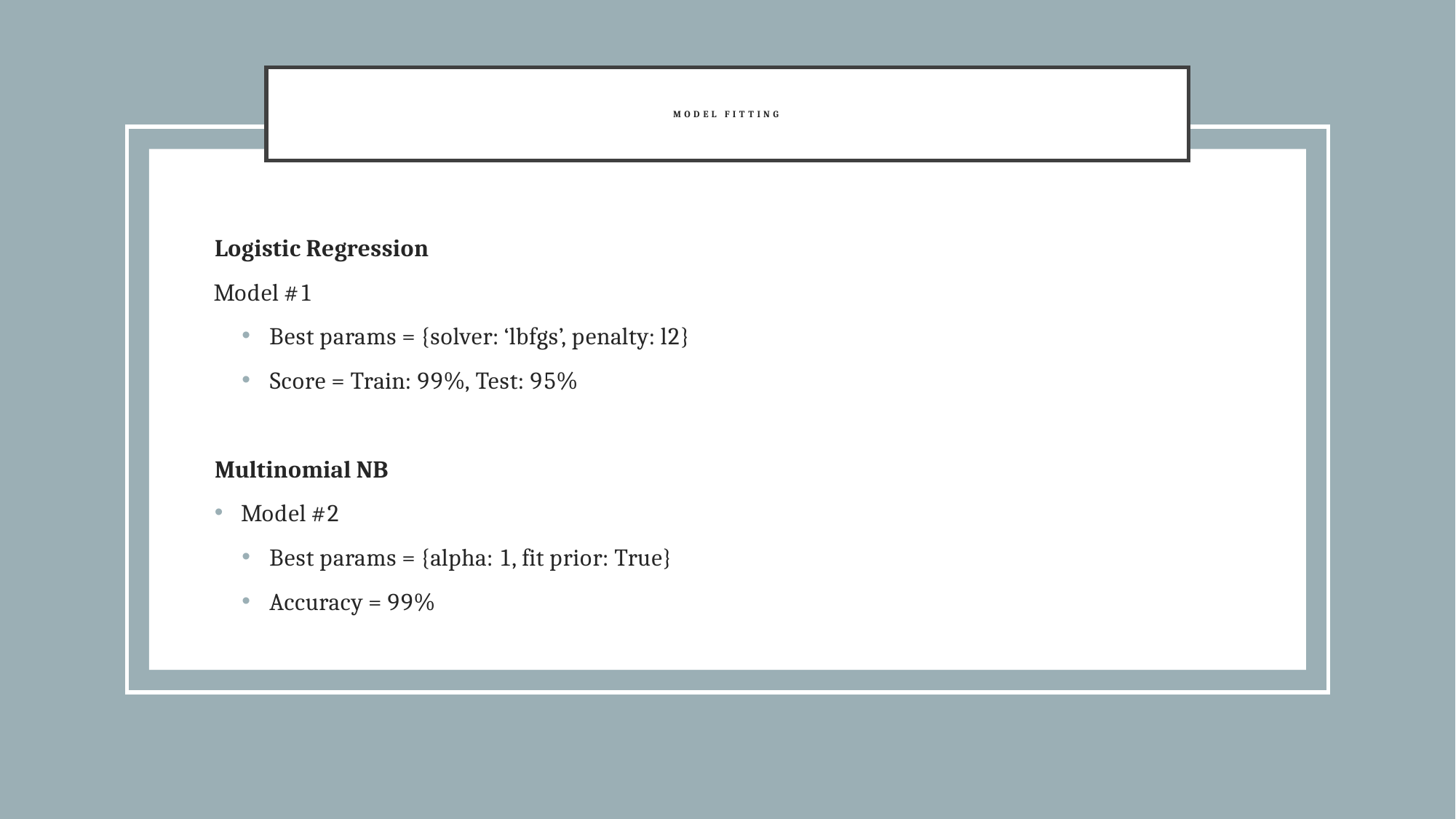

# Model Fitting

Logistic Regression
Model #1
Best params = {solver: ‘lbfgs’, penalty: l2}
Score = Train: 99%, Test: 95%

Multinomial NB
Model #2
Best params = {alpha: 1, fit prior: True}
Accuracy = 99%